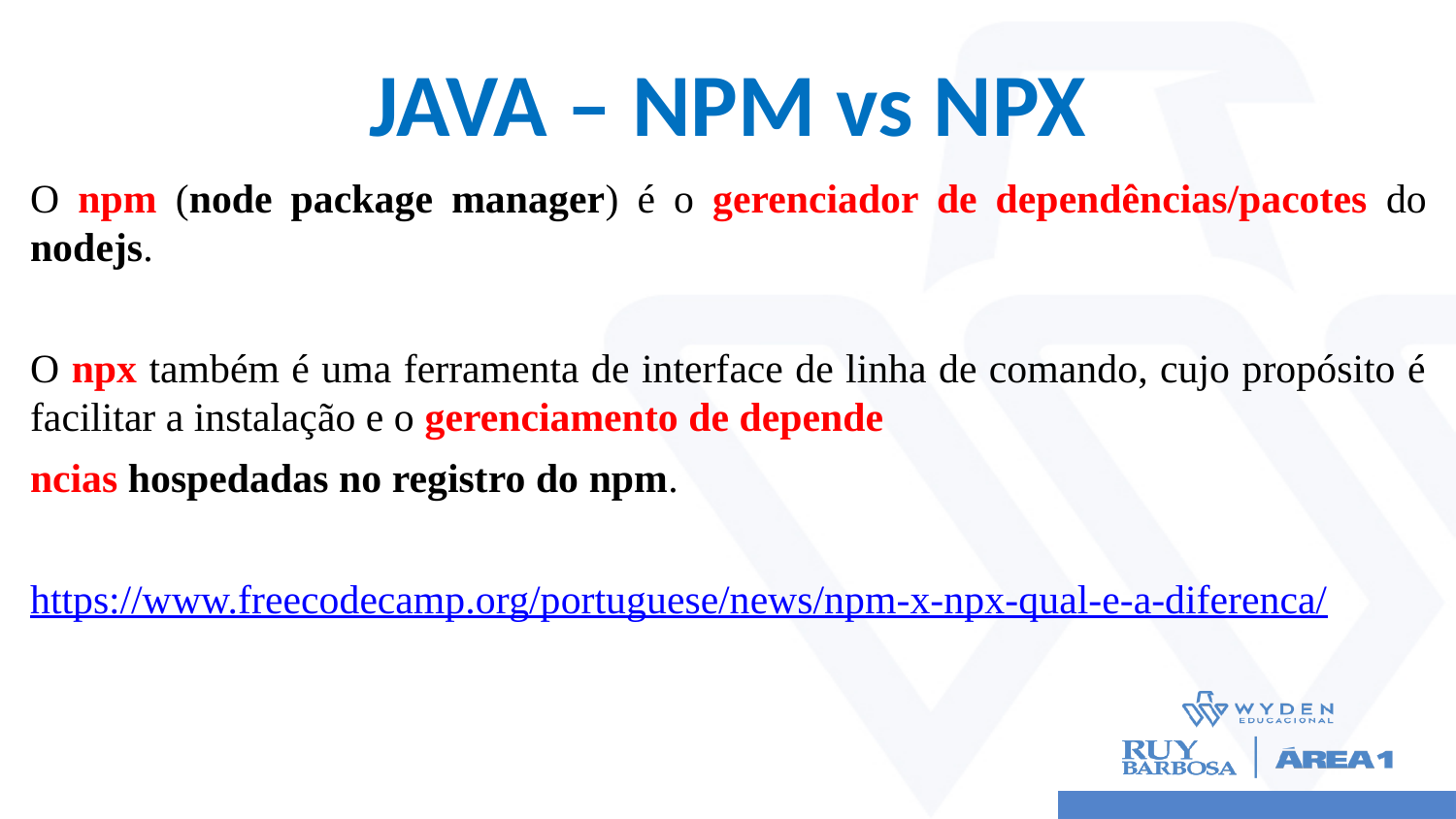

# JAVA – NPM vs NPX
O npm (node package manager) é o gerenciador de dependências/pacotes do nodejs.

O npx também é uma ferramenta de interface de linha de comando, cujo propósito é facilitar a instalação e o gerenciamento de depende
ncias hospedadas no registro do npm.

https://www.freecodecamp.org/portuguese/news/npm-x-npx-qual-e-a-diferenca/